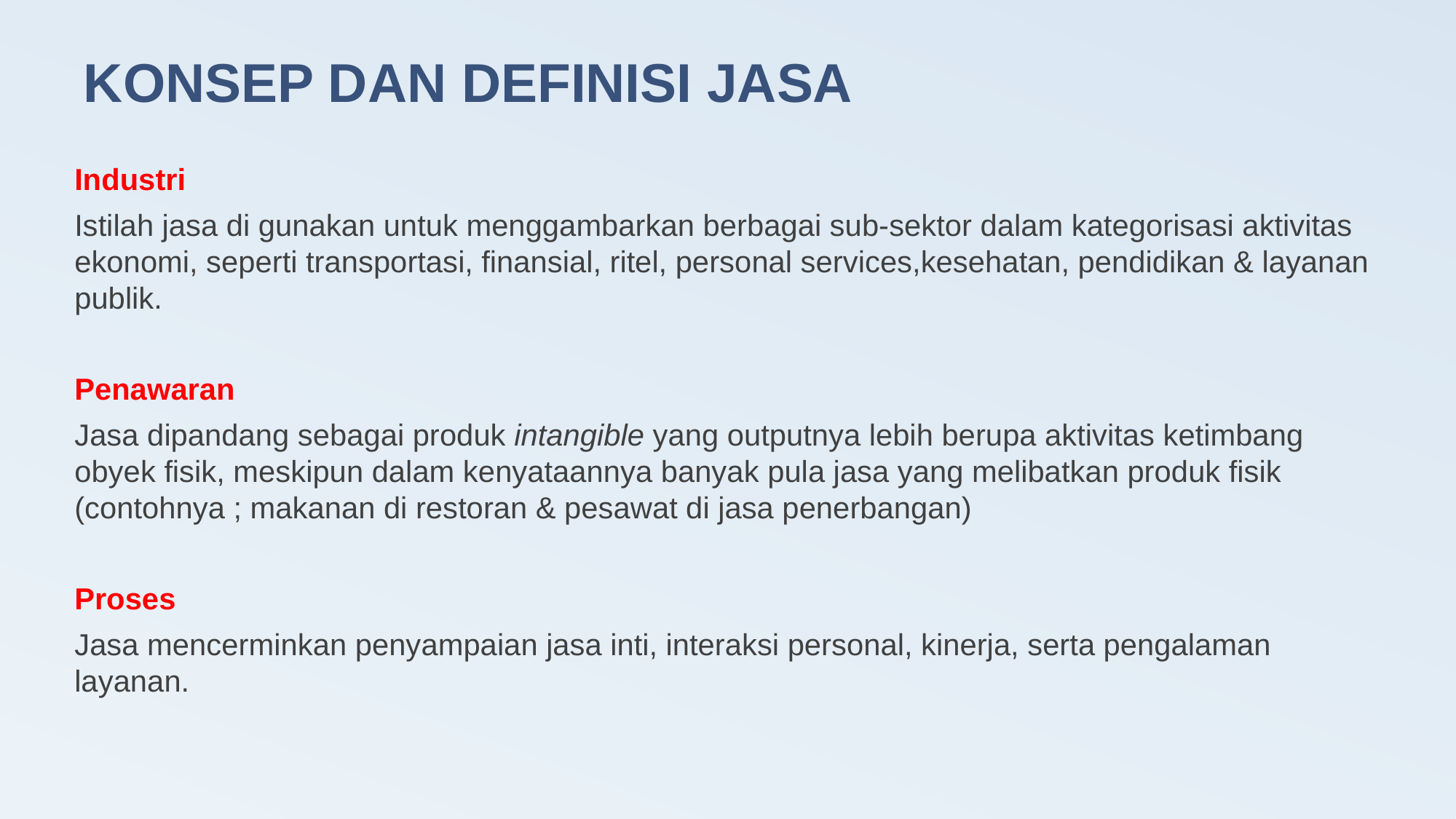

# KONSEP DAN DEFINISI JASA
Industri
Istilah jasa di gunakan untuk menggambarkan berbagai sub-sektor dalam kategorisasi aktivitas ekonomi, seperti transportasi, finansial, ritel, personal services,kesehatan, pendidikan & layanan publik.

Penawaran
Jasa dipandang sebagai produk intangible yang outputnya lebih berupa aktivitas ketimbang obyek fisik, meskipun dalam kenyataannya banyak pula jasa yang melibatkan produk fisik (contohnya ; makanan di restoran & pesawat di jasa penerbangan)

Proses
Jasa mencerminkan penyampaian jasa inti, interaksi personal, kinerja, serta pengalaman layanan.